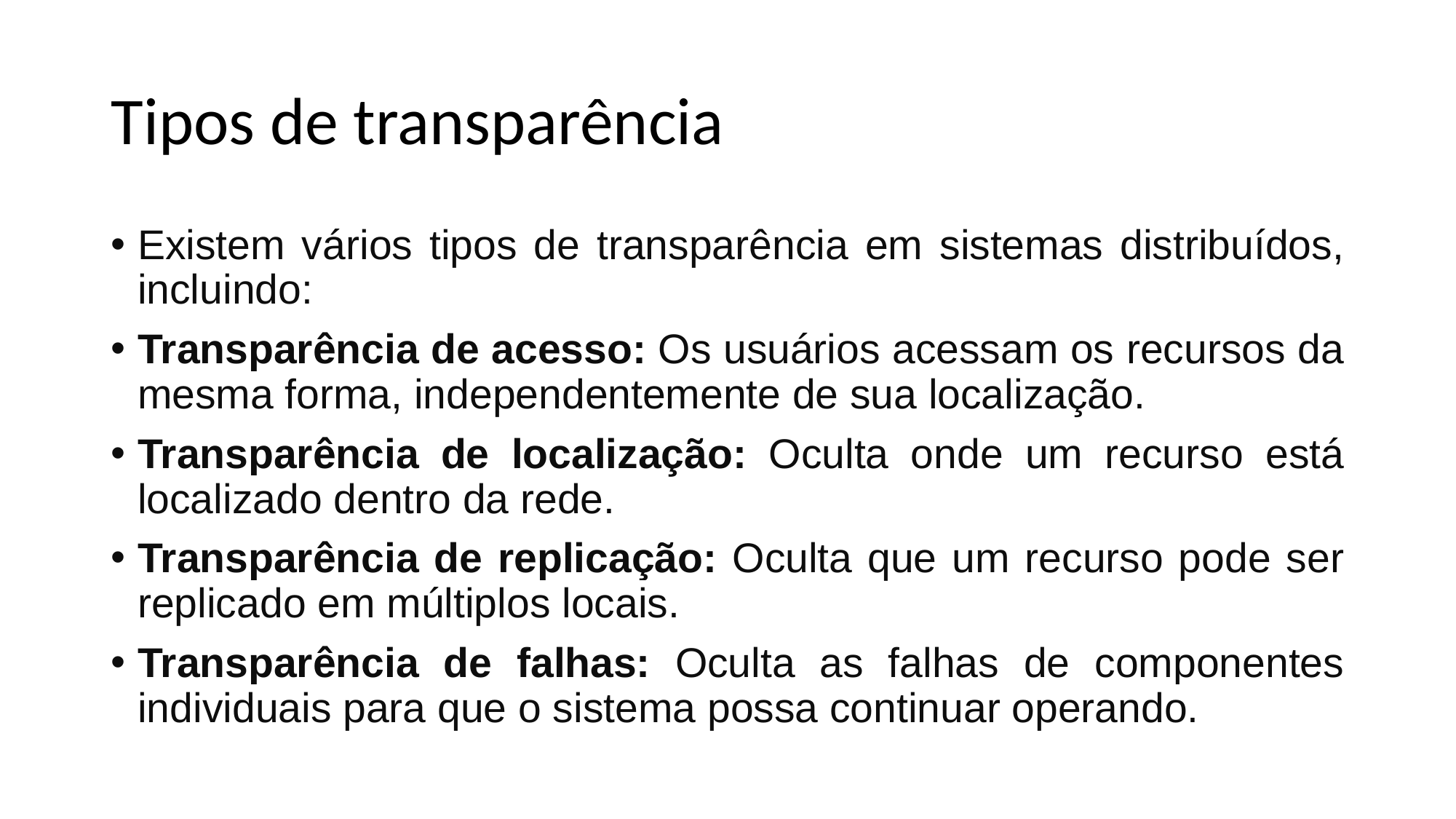

# Tipos de transparência
Existem vários tipos de transparência em sistemas distribuídos, incluindo:
Transparência de acesso: Os usuários acessam os recursos da mesma forma, independentemente de sua localização.
Transparência de localização: Oculta onde um recurso está localizado dentro da rede.
Transparência de replicação: Oculta que um recurso pode ser replicado em múltiplos locais.
Transparência de falhas: Oculta as falhas de componentes individuais para que o sistema possa continuar operando.